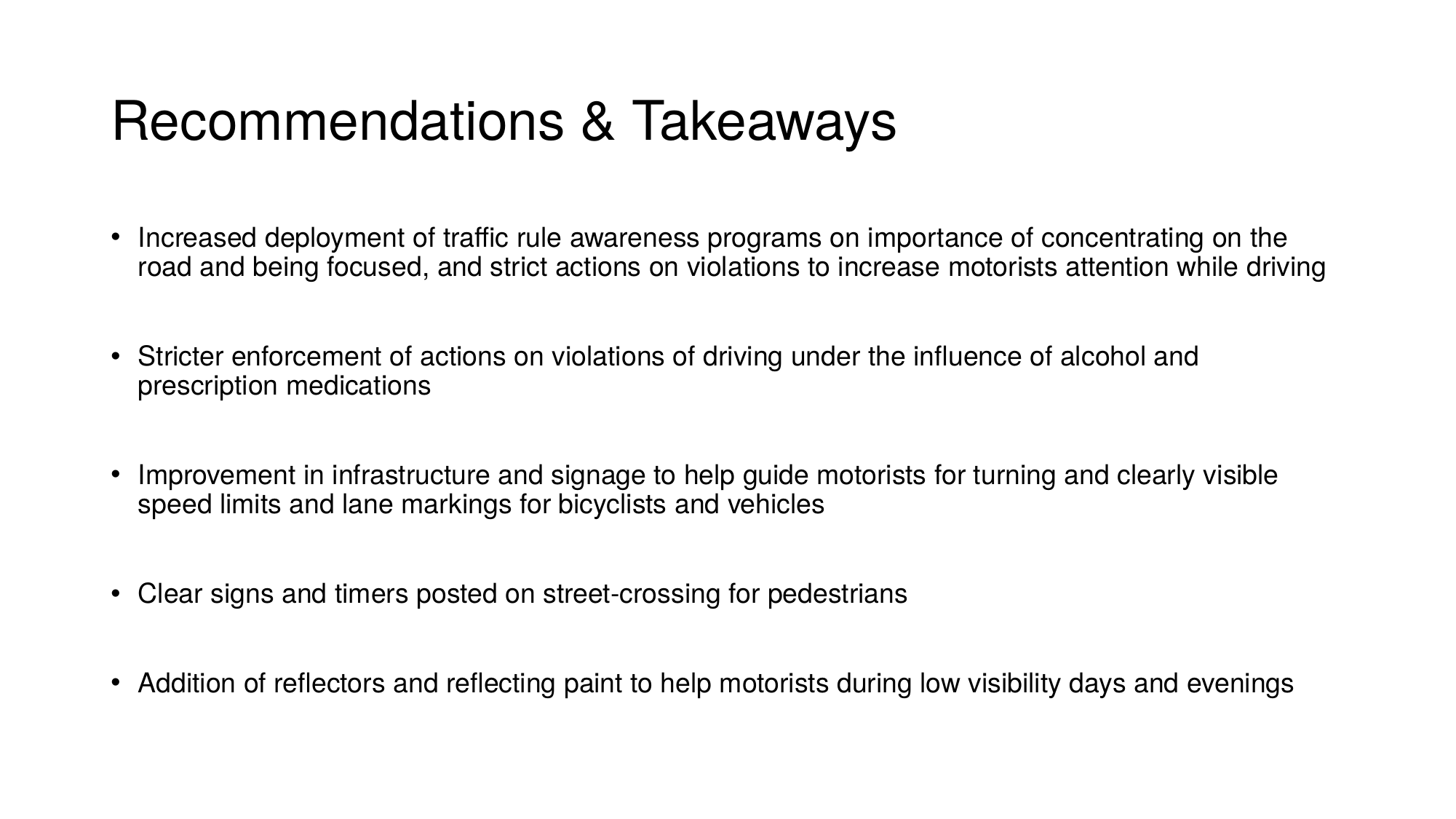

# Recommendations & Takeaways
Increased deployment of traffic rule awareness programs on importance of concentrating on the road and being focused, and strict actions on violations to increase motorists attention while driving

Stricter enforcement of actions on violations of driving under the influence of alcohol and prescription medications

Improvement in infrastructure and signage to help guide motorists for turning and clearly visible speed limits and lane markings for bicyclists and vehicles

Clear signs and timers posted on street-crossing for pedestrians

Addition of reflectors and reflecting paint to help motorists during low visibility days and evenings